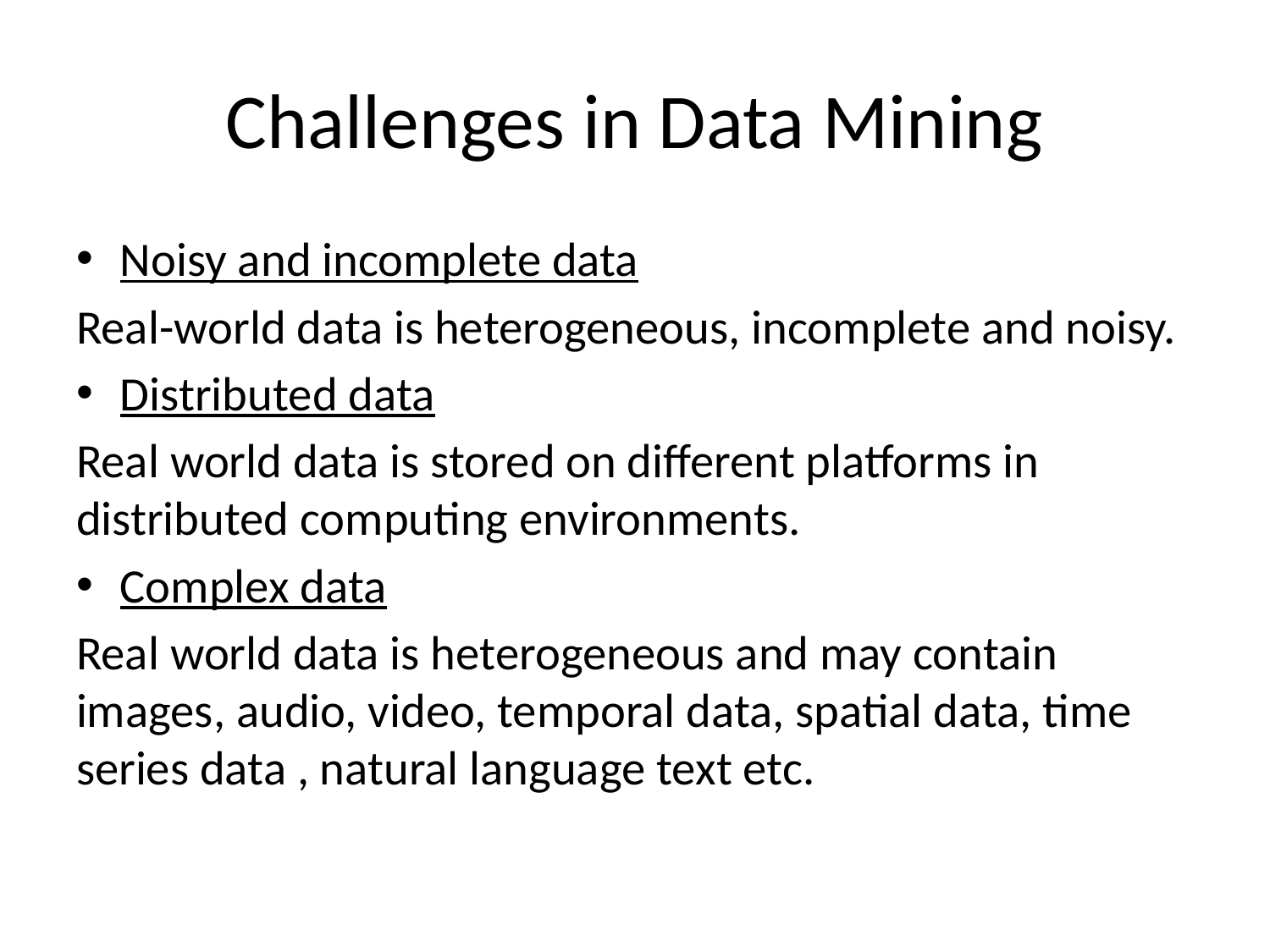

# Challenges in Data Mining
Noisy and incomplete data
Real-world data is heterogeneous, incomplete and noisy.
Distributed data
Real world data is stored on different platforms in  distributed computing environments.
Complex data
Real world data is heterogeneous and may contain images, audio, video, temporal data, spatial data, time series data , natural language text etc.